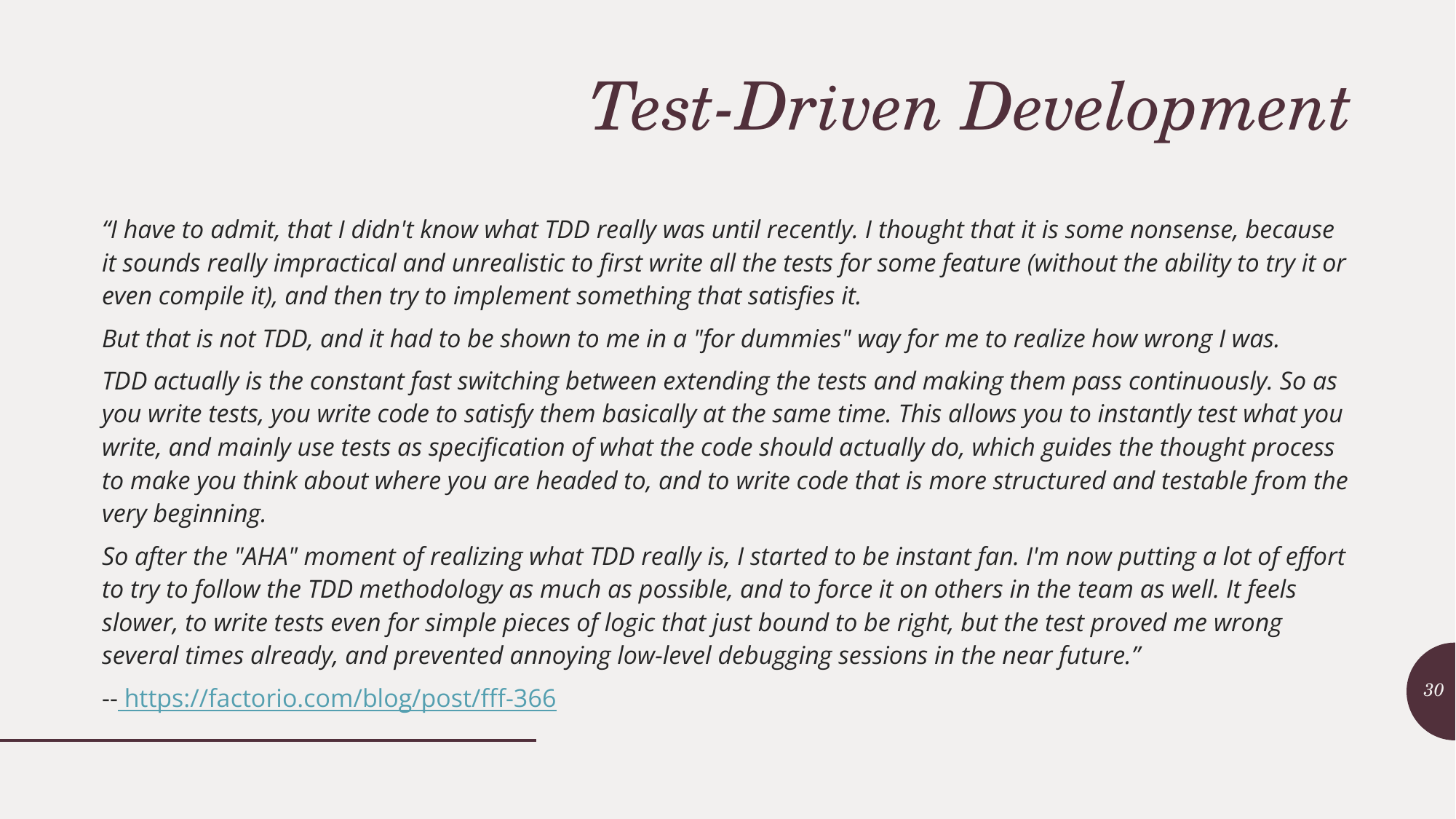

# Test-Driven Development

“I have to admit, that I didn't know what TDD really was until recently. I thought that it is some nonsense, because it sounds really impractical and unrealistic to first write all the tests for some feature (without the ability to try it or even compile it), and then try to implement something that satisfies it.
But that is not TDD, and it had to be shown to me in a "for dummies" way for me to realize how wrong I was.
TDD actually is the constant fast switching between extending the tests and making them pass continuously. So as you write tests, you write code to satisfy them basically at the same time. This allows you to instantly test what you write, and mainly use tests as specification of what the code should actually do, which guides the thought process to make you think about where you are headed to, and to write code that is more structured and testable from the very beginning.
So after the "AHA" moment of realizing what TDD really is, I started to be instant fan. I'm now putting a lot of effort to try to follow the TDD methodology as much as possible, and to force it on others in the team as well. It feels slower, to write tests even for simple pieces of logic that just bound to be right, but the test proved me wrong several times already, and prevented annoying low-level debugging sessions in the near future.”
-- https://factorio.com/blog/post/fff-366
30